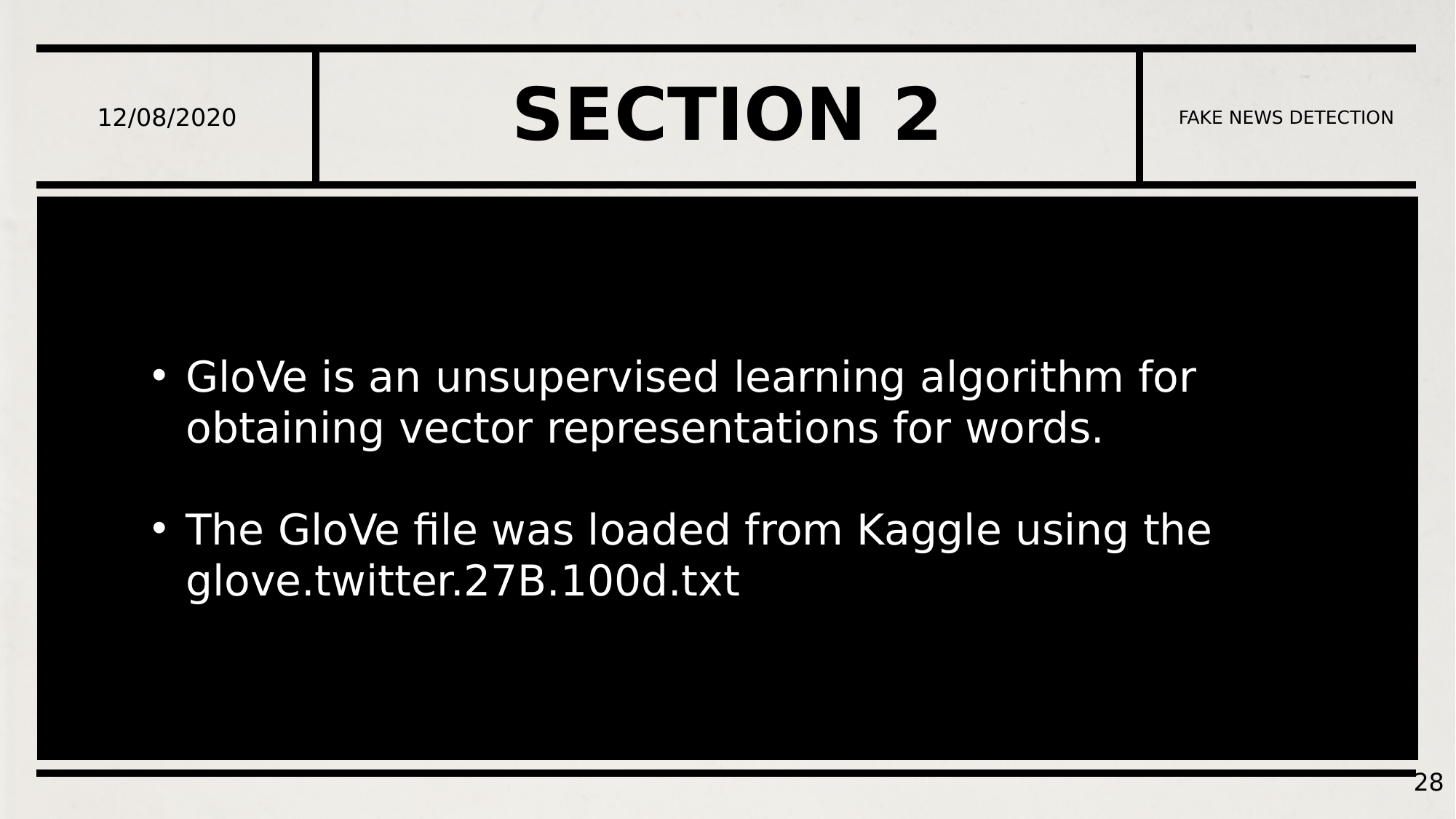

12/08/2020
# SECTION 2
FAKE NEWS DETECTION

GloVe is an unsupervised learning algorithm for obtaining vector representations for words.

The GloVe file was loaded from Kaggle using the  glove.twitter.27B.100d.txt

28